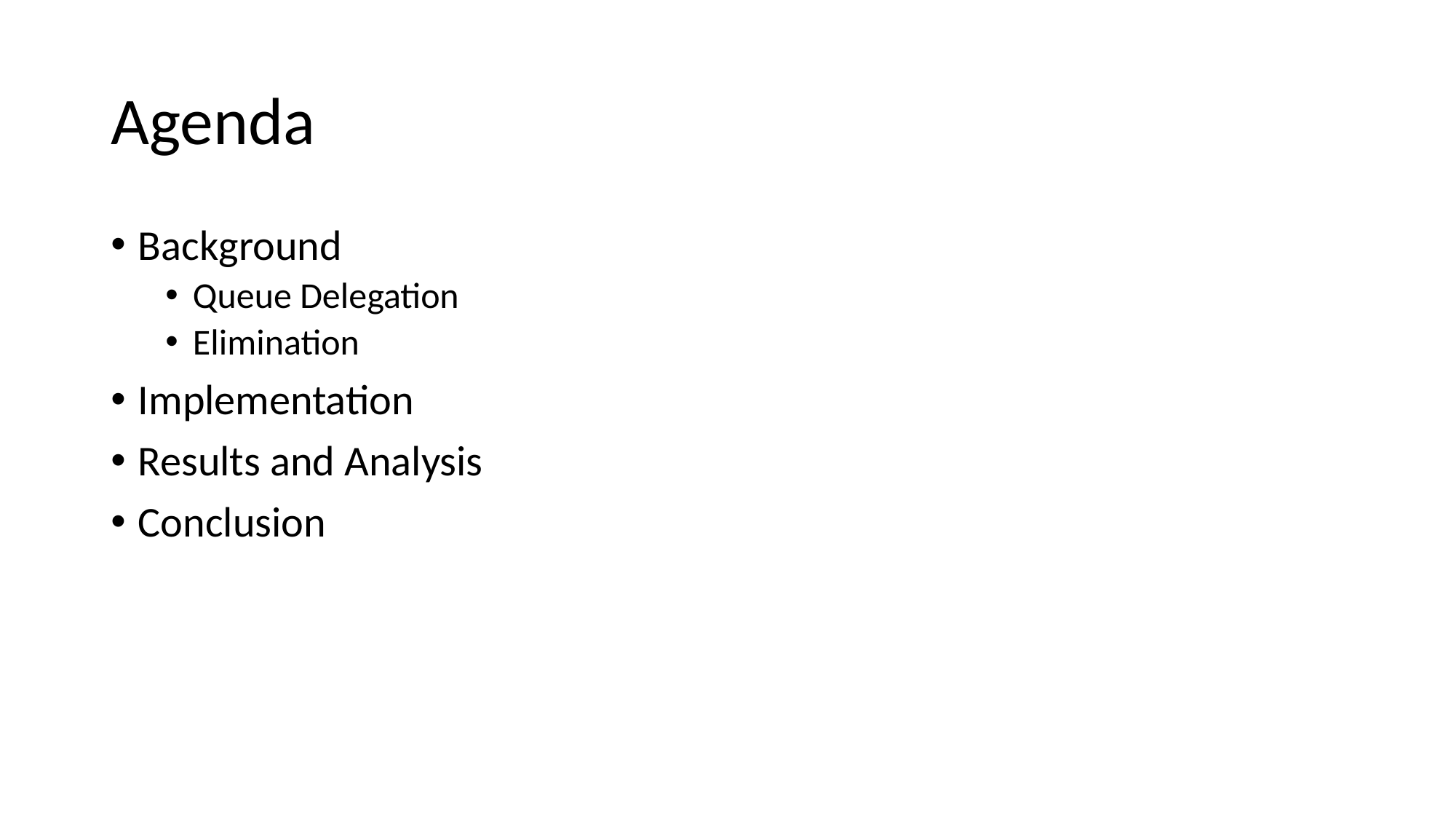

# Agenda
Background
Queue Delegation
Elimination
Implementation
Results and Analysis
Conclusion